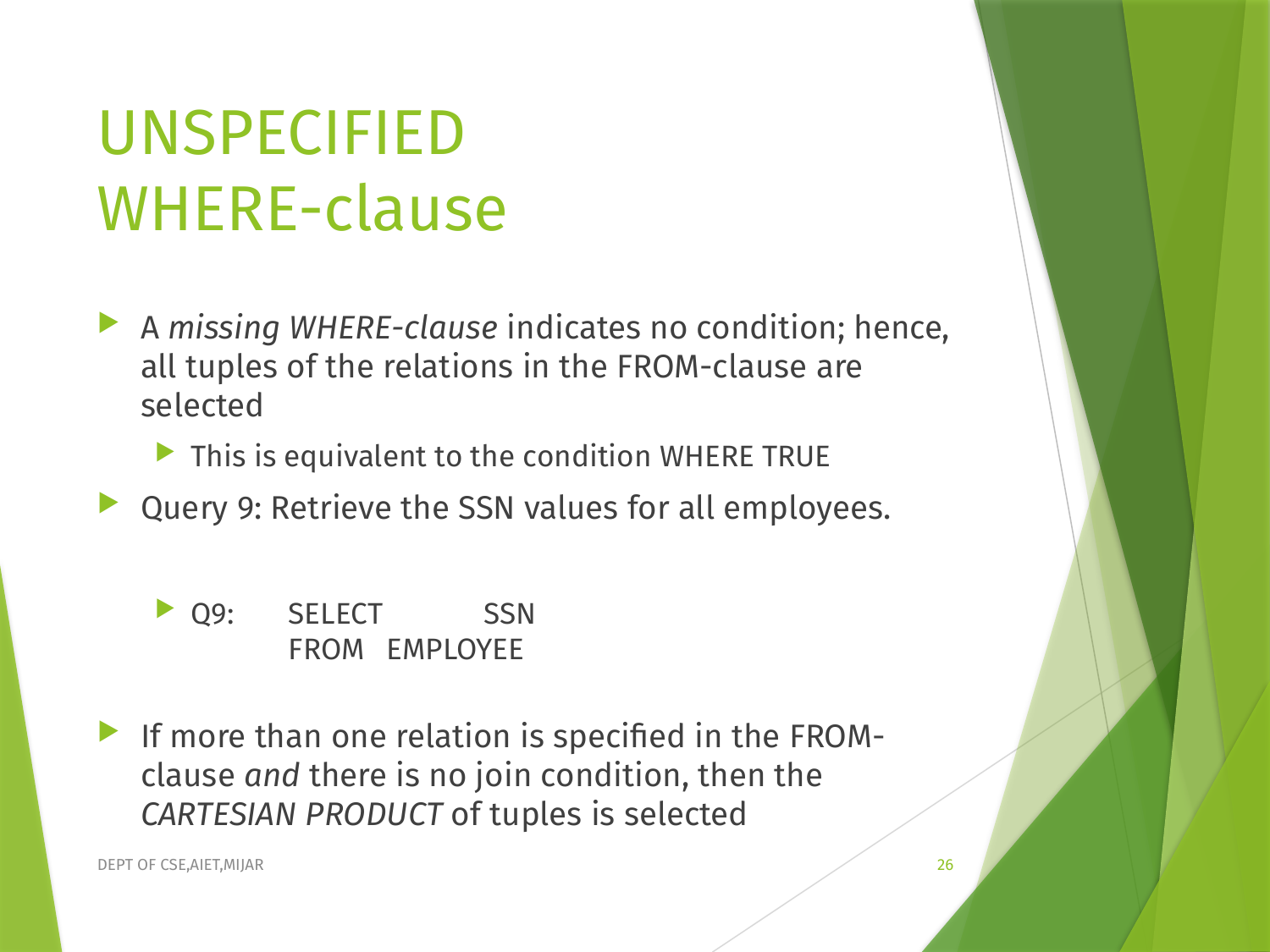

# UNSPECIFIED WHERE-clause
A missing WHERE-clause indicates no condition; hence, all tuples of the relations in the FROM-clause are selected
This is equivalent to the condition WHERE TRUE
Query 9: Retrieve the SSN values for all employees.

Q9:	SELECT 	SSN
		FROM		EMPLOYEE
If more than one relation is specified in the FROM-clause and there is no join condition, then the CARTESIAN PRODUCT of tuples is selected
DEPT OF CSE,AIET,MIJAR
26